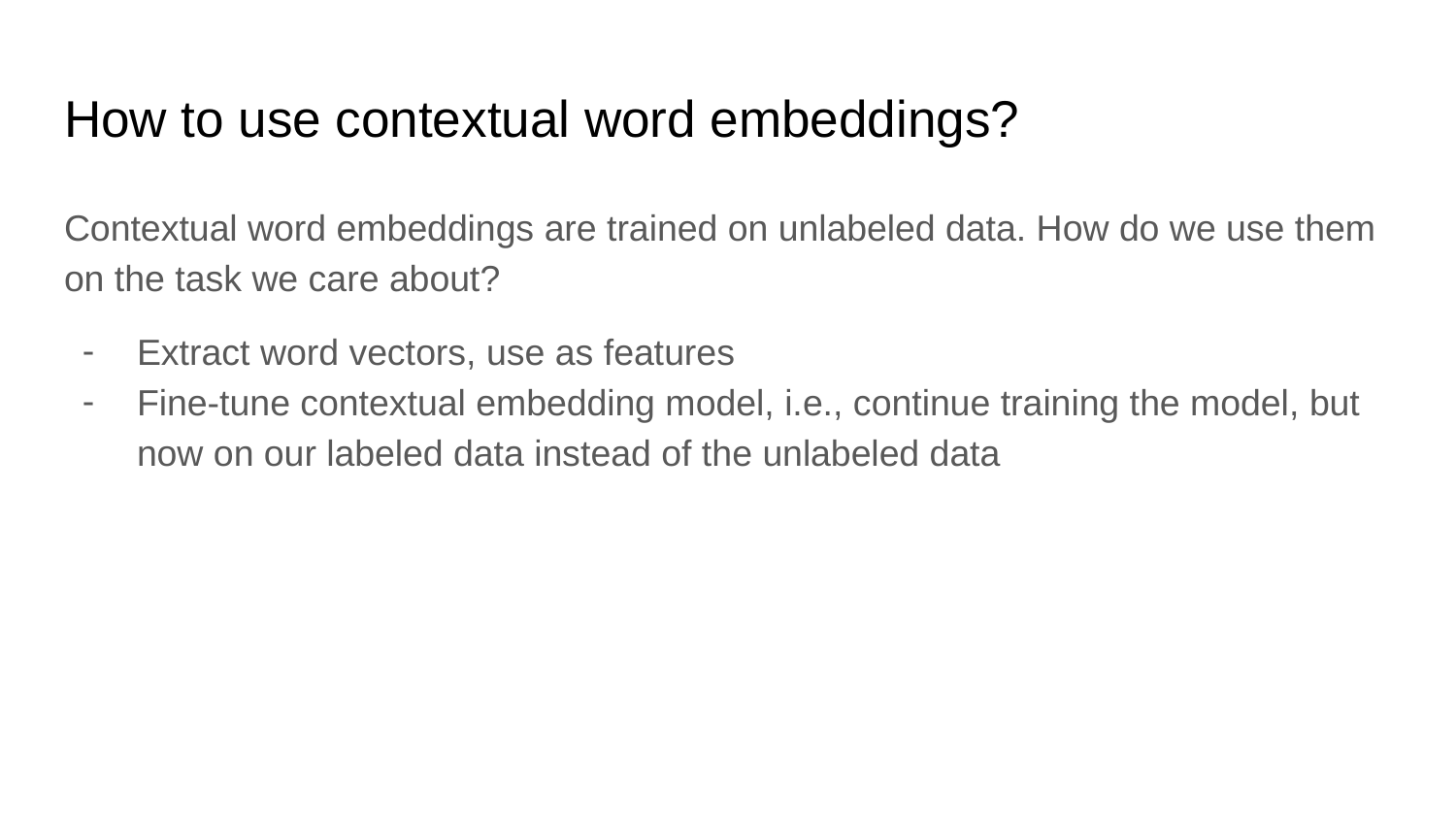

# How to use contextual word embeddings?
Contextual word embeddings are trained on unlabeled data. How do we use them on the task we care about?
Extract word vectors, use as features
Fine-tune contextual embedding model, i.e., continue training the model, but now on our labeled data instead of the unlabeled data